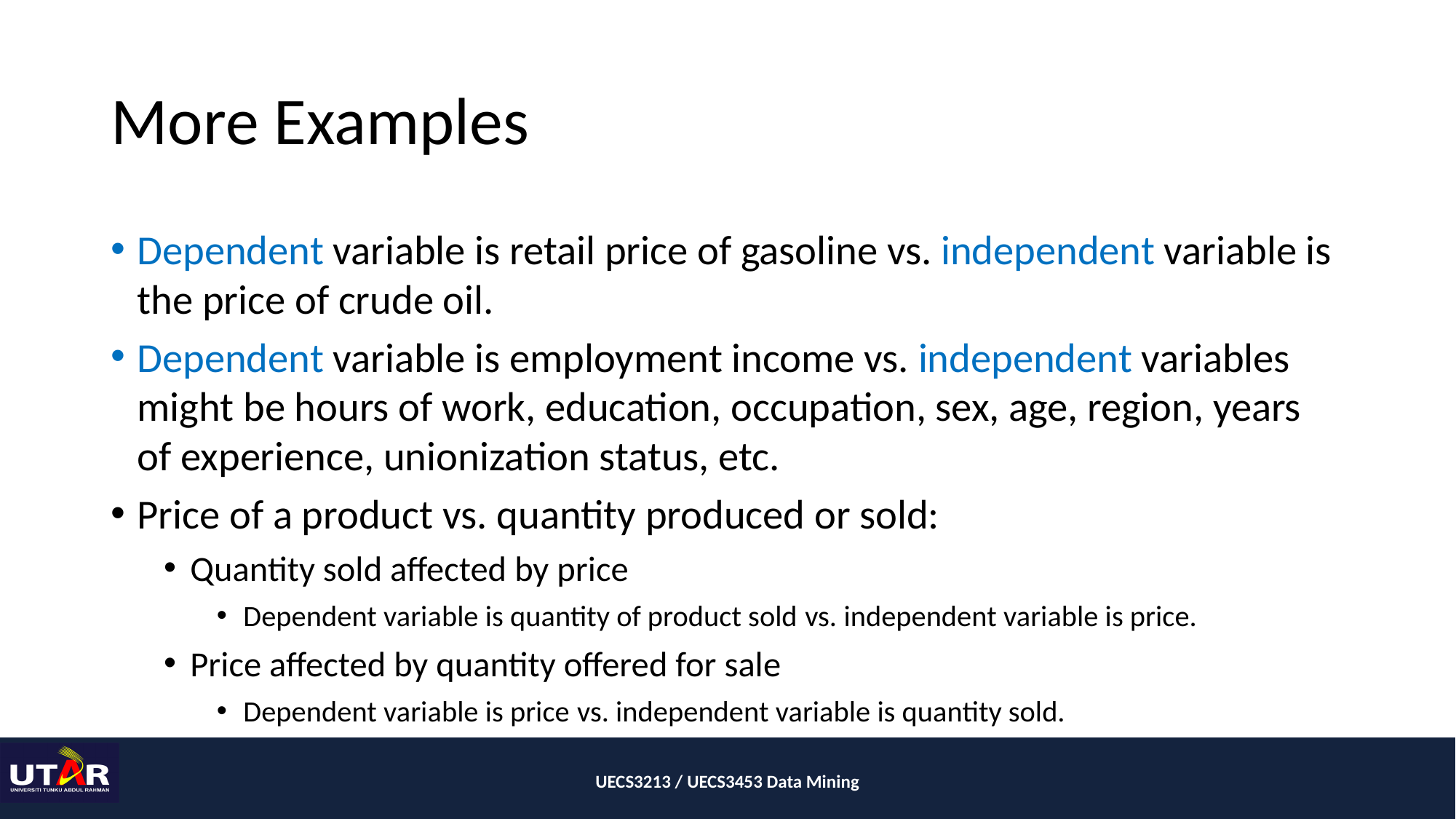

# More Examples
Dependent variable is retail price of gasoline vs. independent variable is the price of crude oil.
Dependent variable is employment income vs. independent variables might be hours of work, education, occupation, sex, age, region, years of experience, unionization status, etc.
Price of a product vs. quantity produced or sold:
Quantity sold affected by price
Dependent variable is quantity of product sold vs. independent variable is price.
Price affected by quantity offered for sale
Dependent variable is price vs. independent variable is quantity sold.

UECS3213 / UECS3453 Data Mining
21